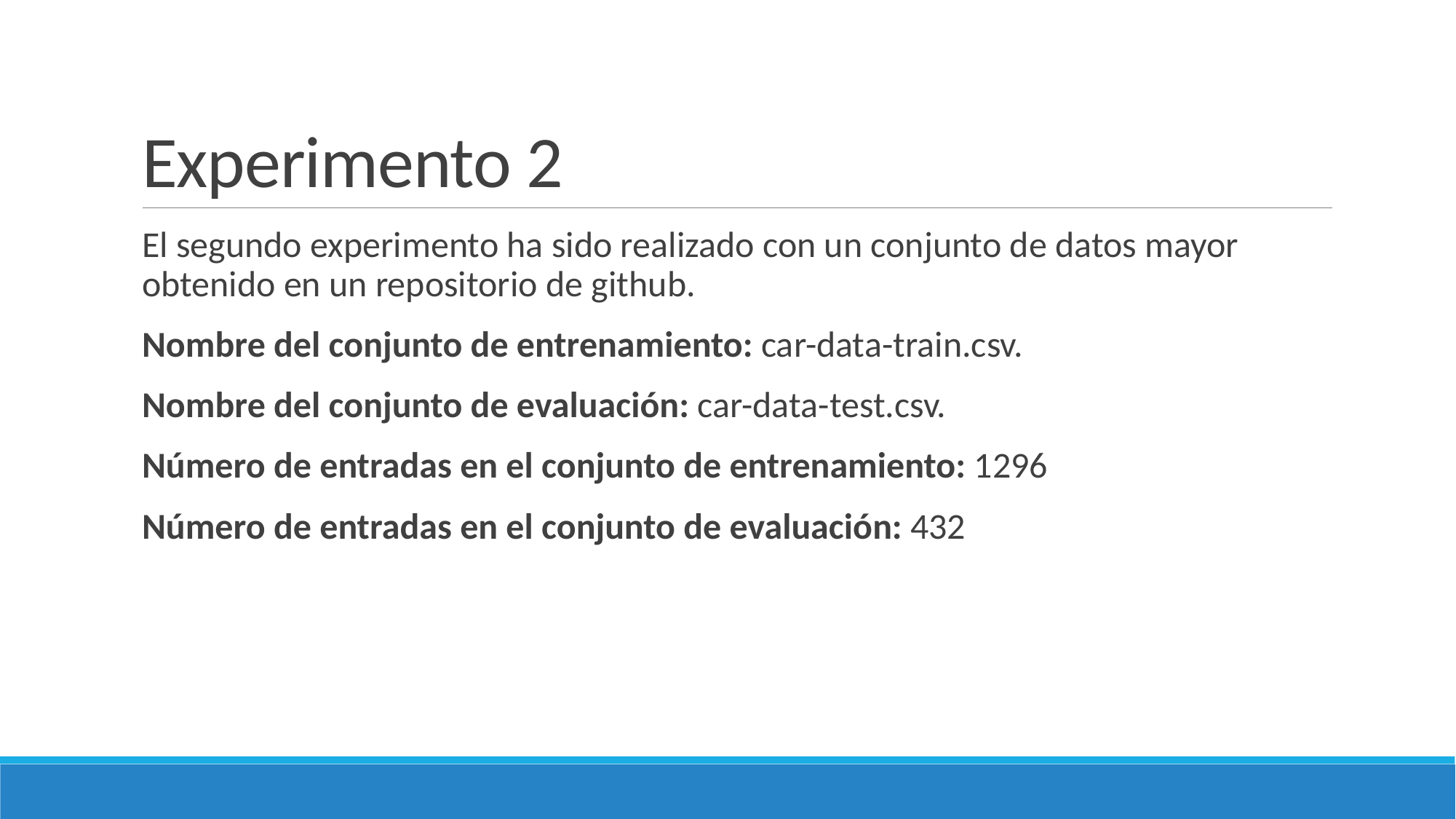

# Experimento 2
El segundo experimento ha sido realizado con un conjunto de datos mayor obtenido en un repositorio de github.
Nombre del conjunto de entrenamiento: car-data-train.csv.
Nombre del conjunto de evaluación: car-data-test.csv.
Número de entradas en el conjunto de entrenamiento: 1296
Número de entradas en el conjunto de evaluación: 432